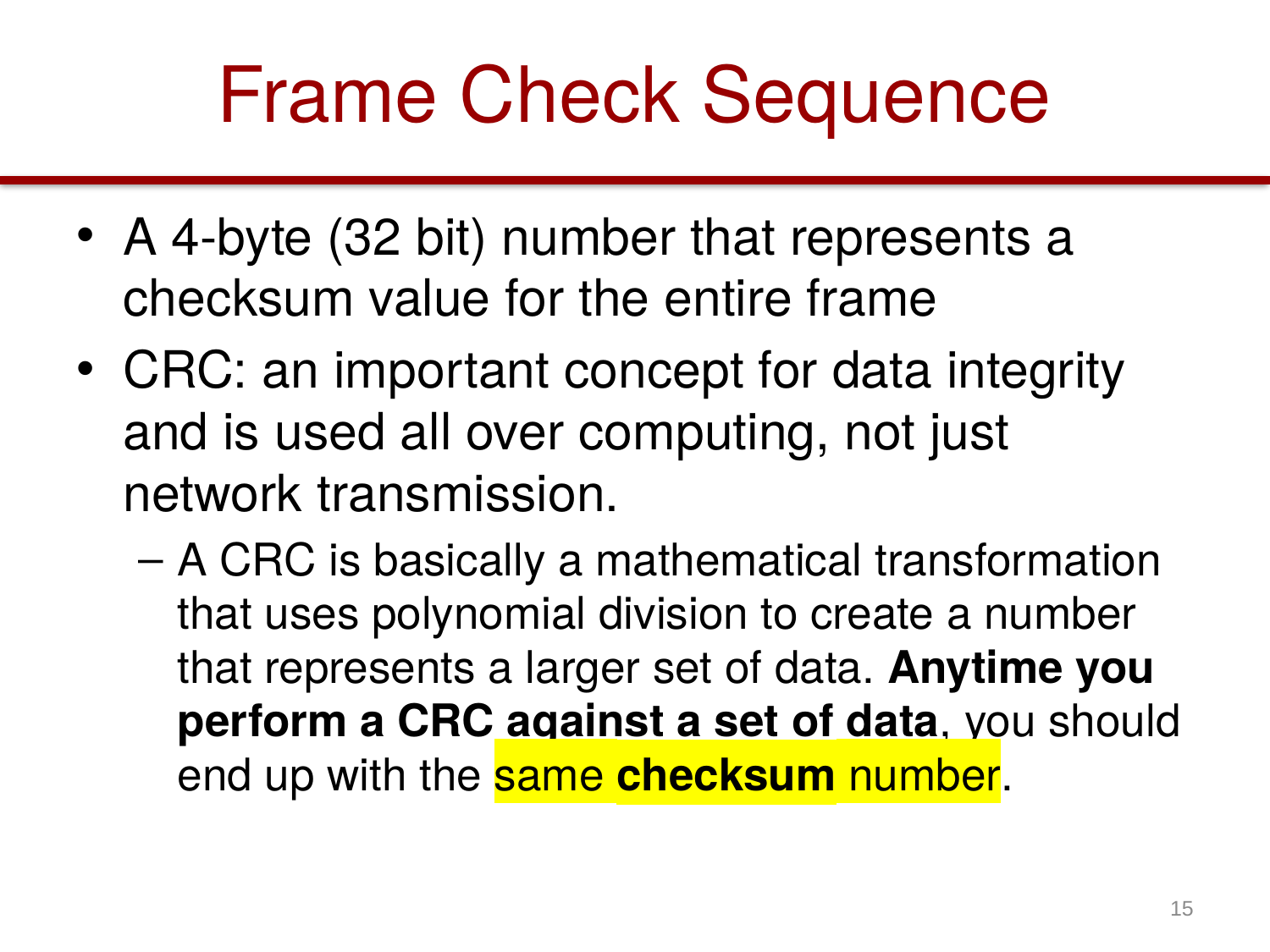

# Frame Check Sequence
A 4-byte (32 bit) number that represents a checksum value for the entire frame
CRC: an important concept for data integrity and is used all over computing, not just network transmission.
A CRC is basically a mathematical transformation that uses polynomial division to create a number that represents a larger set of data. Anytime you perform a CRC against a set of data, you should end up with the same checksum number.
15